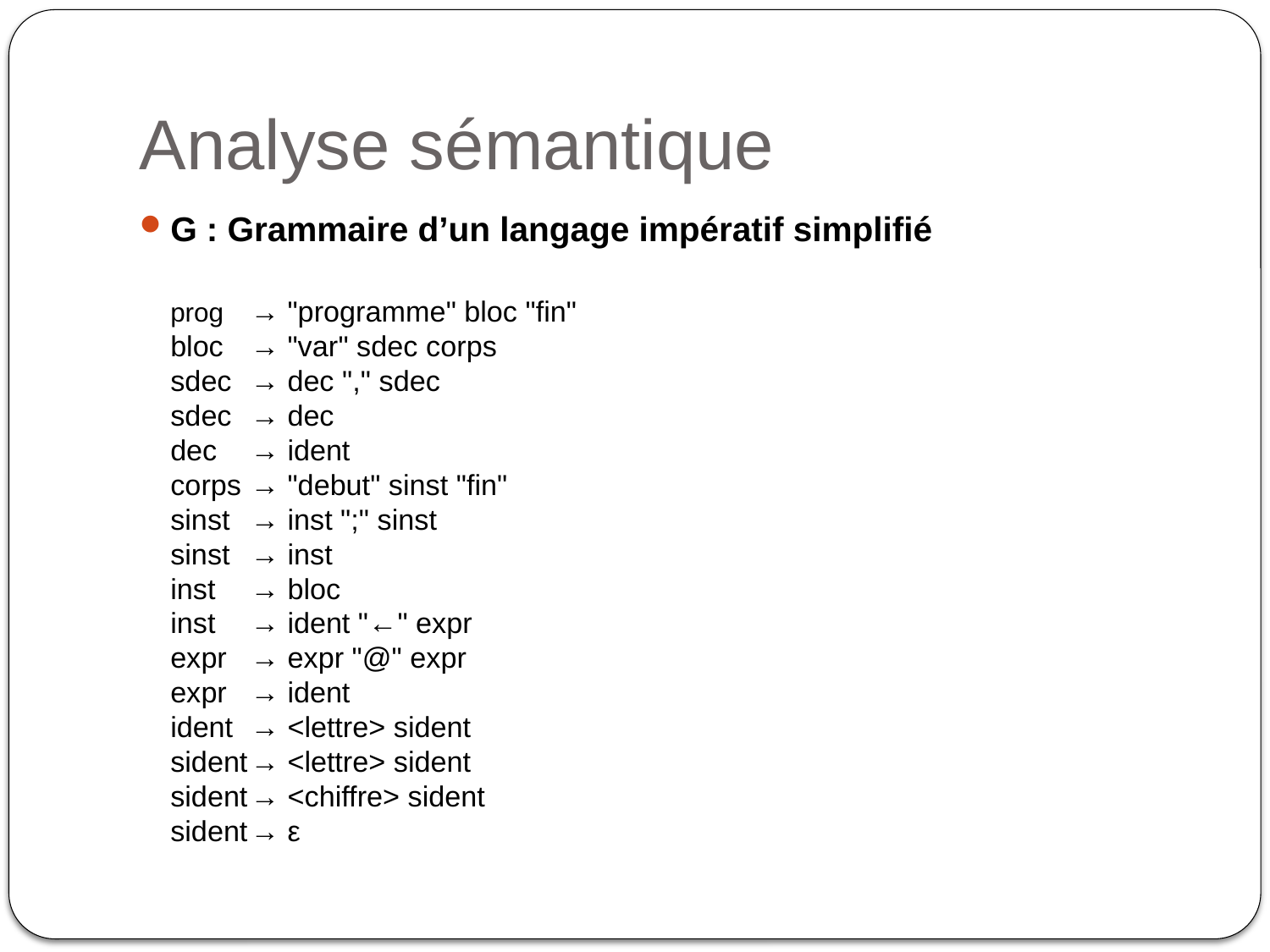

# Analyse sémantique
G : Grammaire d’un langage impératif simplifié

	prog	→ "programme" bloc "fin"
bloc	→ "var" sdec corps
sdec	→ dec "," sdec
sdec	→ dec
dec	→ ident
corps	→ "debut" sinst "fin"
sinst	→ inst ";" sinst
sinst	→ inst
inst	→ bloc
inst	→ ident "←" expr
expr	→ expr "@" expr
expr	→ ident
ident	→ <lettre> sident
sident	→ <lettre> sident
sident	→ <chiffre> sident
sident	→ ε